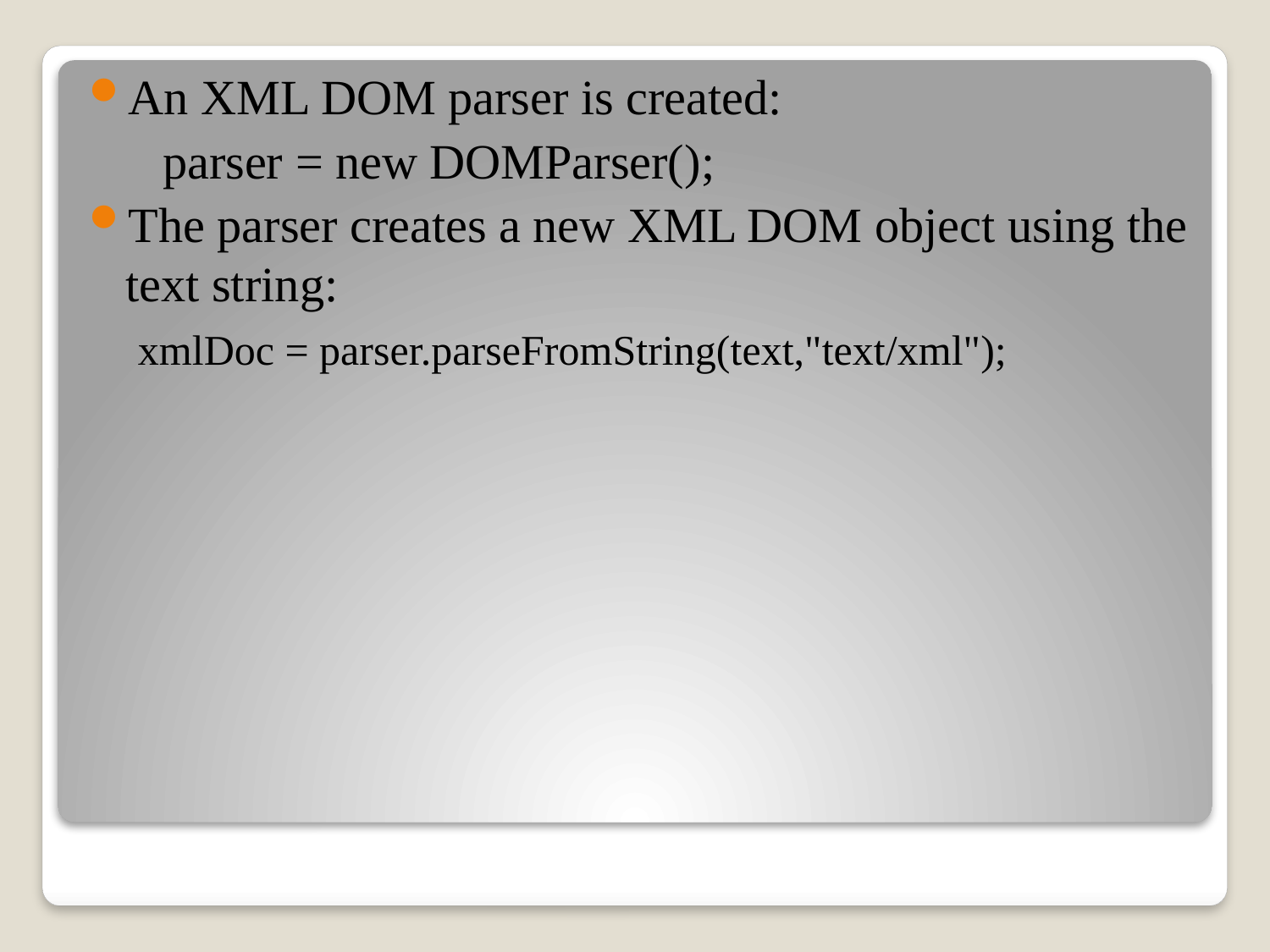

An XML DOM parser is created:
      parser = new DOMParser();
The parser creates a new XML DOM object using the text string:
    xmlDoc = parser.parseFromString(text,"text/xml");